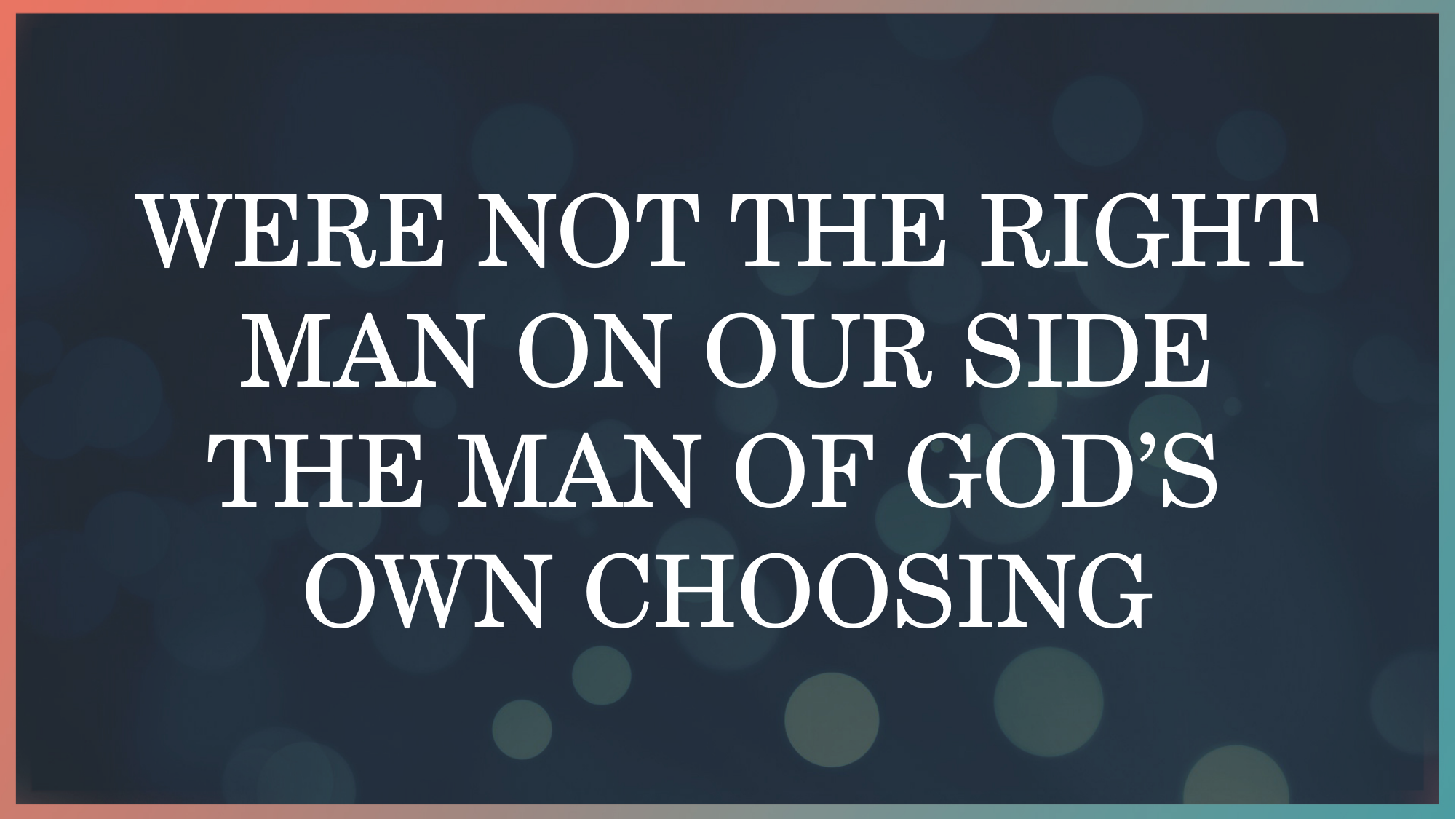

WERE NOT THE RIGHT MAN ON OUR SIDE
THE MAN OF GOD’S
OWN CHOOSING